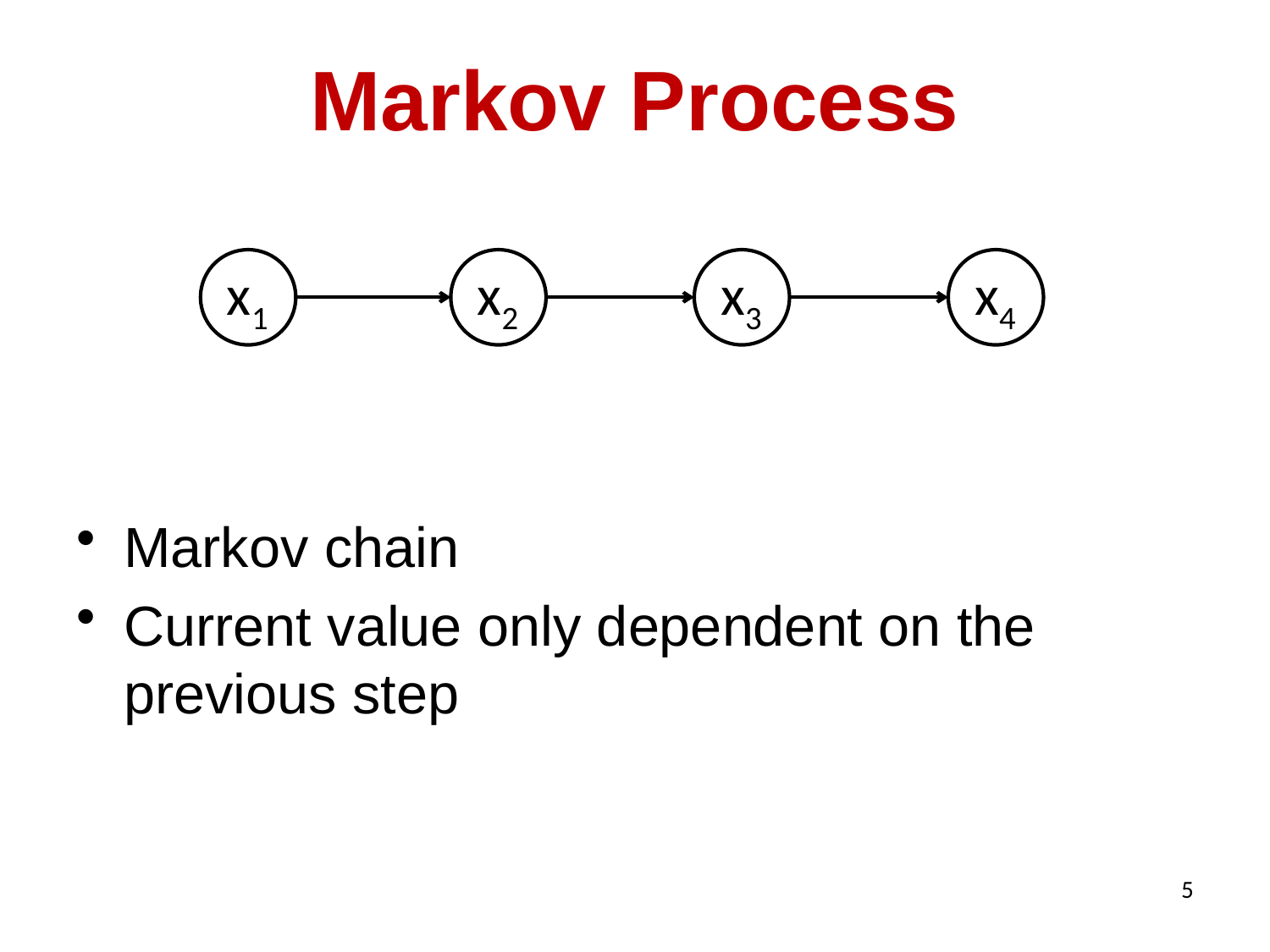

# Markov Process
x1
x2
x3
x4
Markov chain
Current value only dependent on the previous step
5